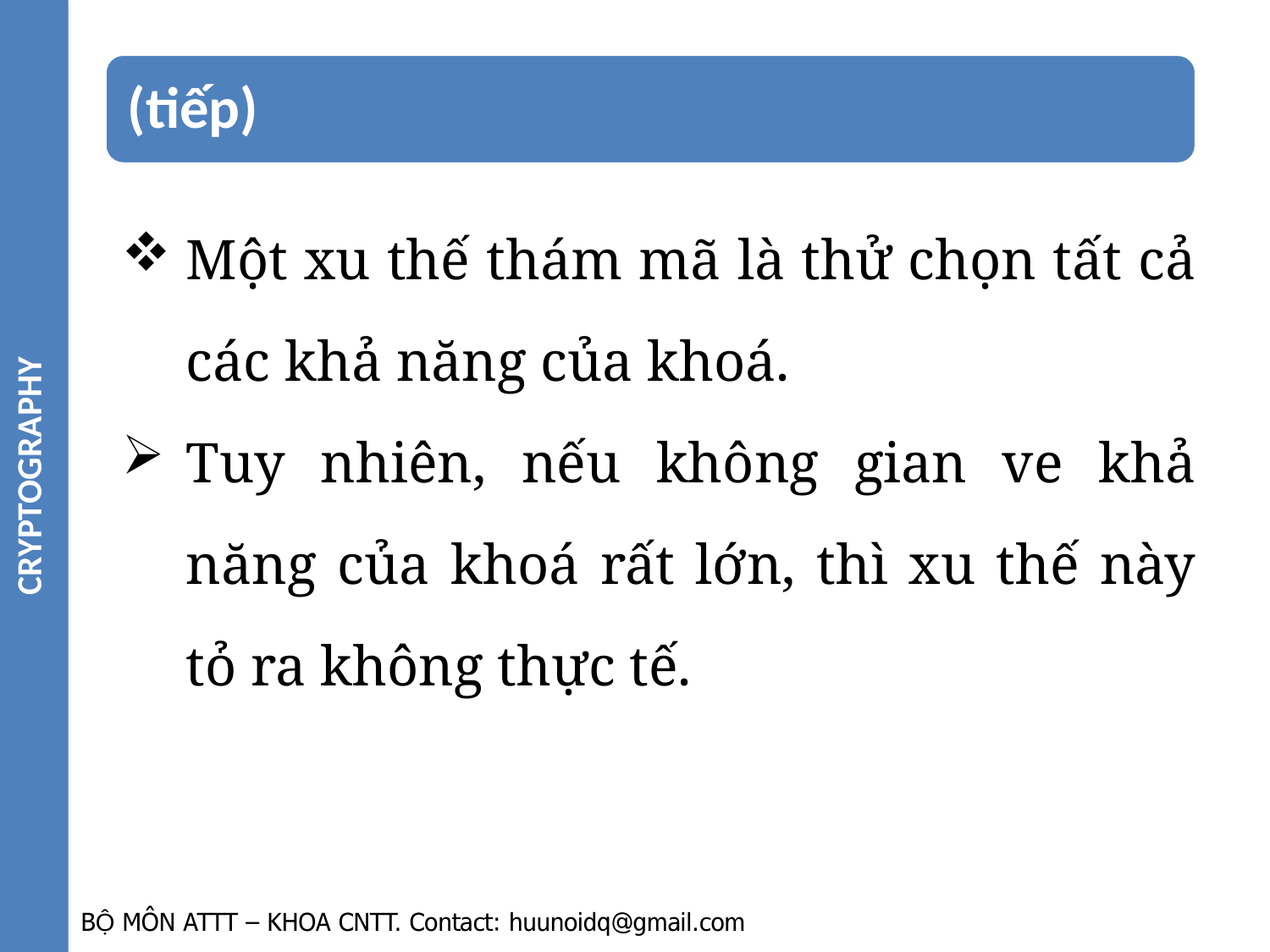

CRYPTOGRAPHY
(tiếp)
Một xu thế thám mã là thử chọn tất cả các khả năng của khoá.
Tuy nhiên, nếu không gian ve khả năng của khoá rất lớn, thì xu thế này tỏ ra không thực tế.
BỘ MÔN ATTT – KHOA CNTT. Contact: huunoidq@gmail.com